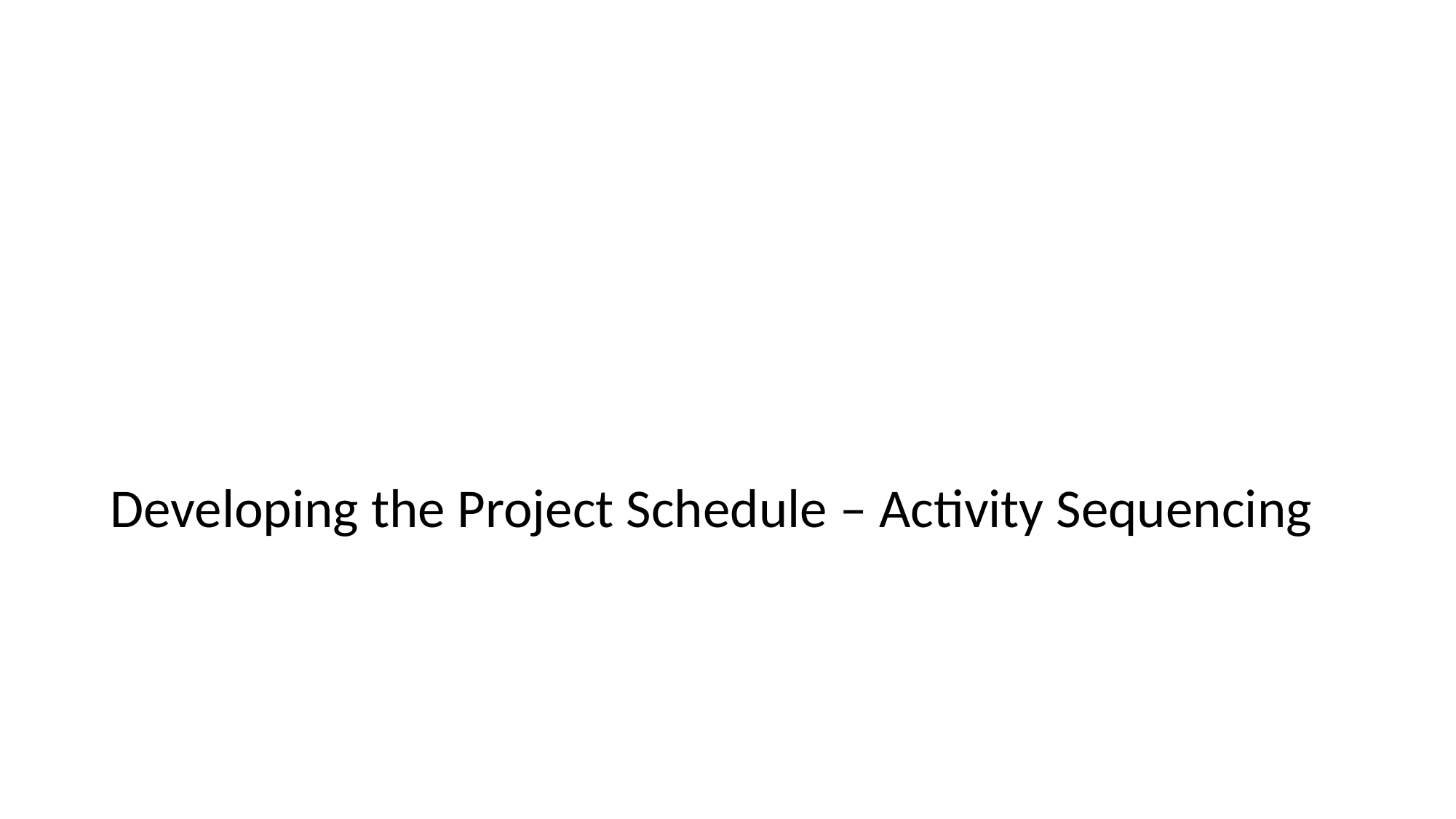

# Developing the Project Schedule – Activity Sequencing